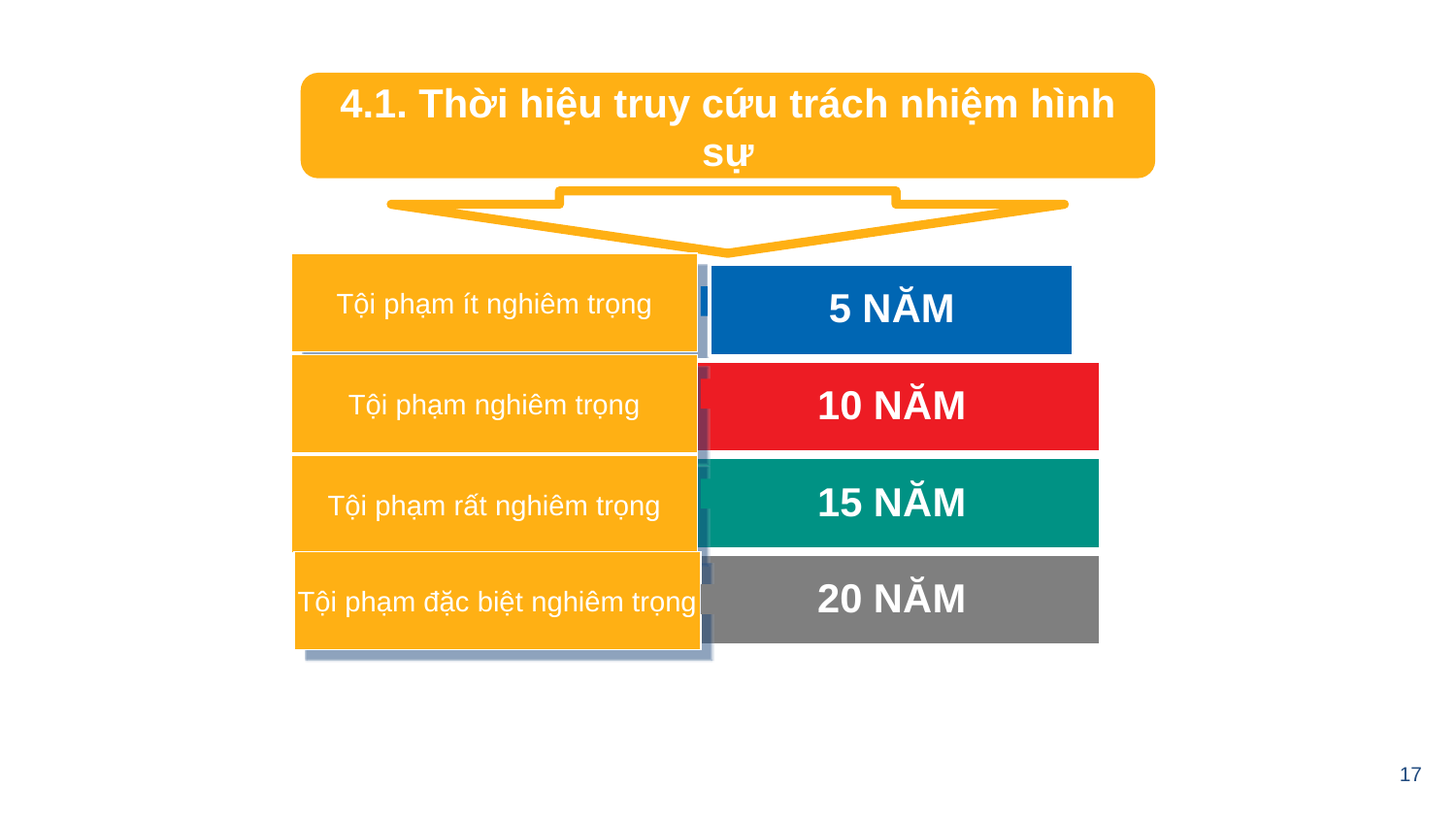

4.1. Thời hiệu truy cứu trách nhiệm hình sự

Tội phạm ít nghiêm trọng
5 NĂM
10 NĂM
15 NĂM
20 NĂM

Tội phạm nghiêm trọng

Tội phạm rất nghiêm trọng

Tội phạm đặc biệt nghiêm trọng

17